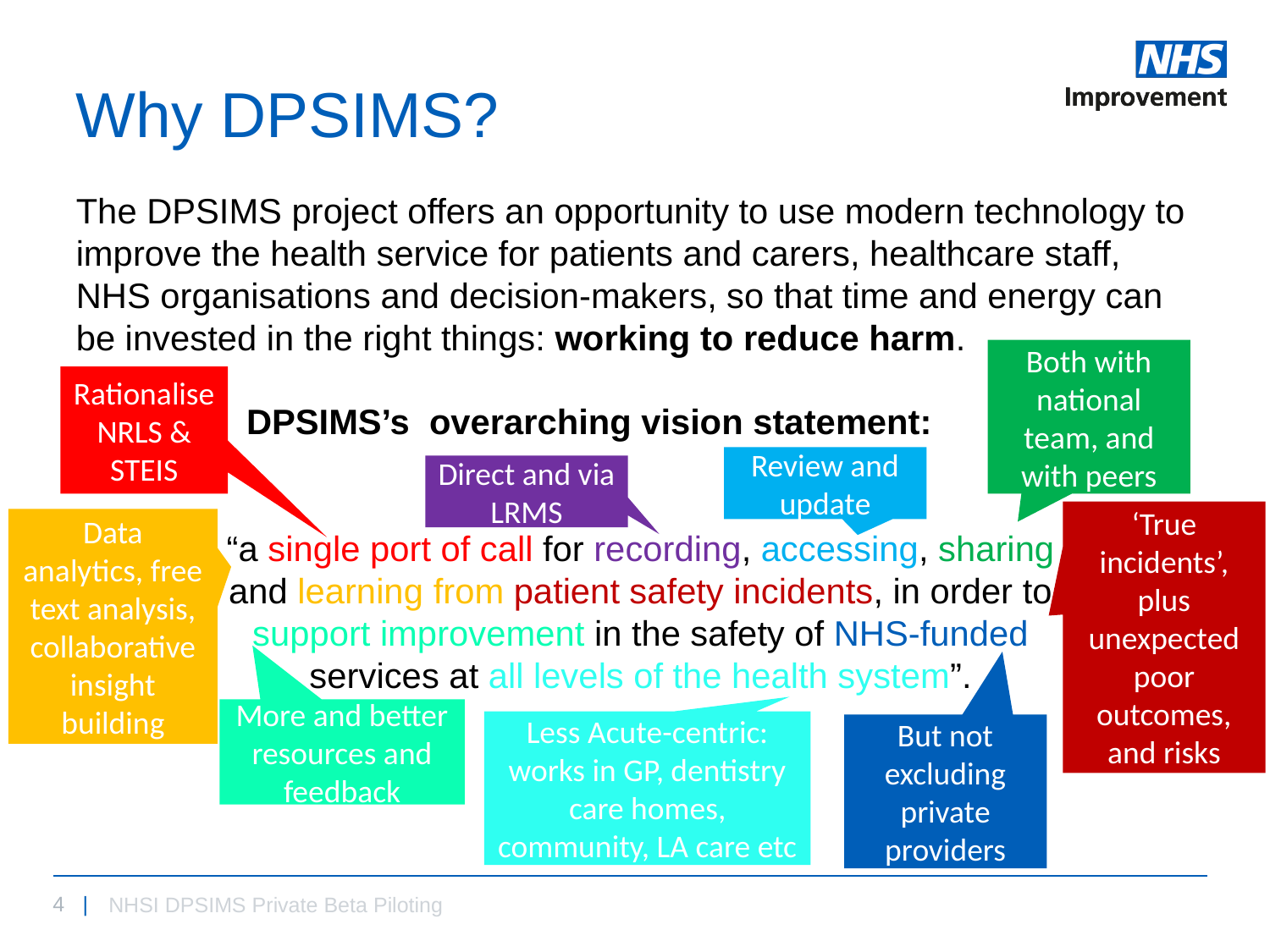

# Why DPSIMS?
The DPSIMS project offers an opportunity to use modern technology to improve the health service for patients and carers, healthcare staff, NHS organisations and decision-makers, so that time and energy can be invested in the right things: working to reduce harm.

Both with national team, and with peers
Rationalise NRLS & STEIS
    DPSIMS’s  overarching vision statement:

“a single port of call for recording, accessing, sharing and learning from patient safety incidents, in order to support improvement in the safety of NHS-funded services at all levels of the health system”.
Review and update
Direct and via LRMS
‘True incidents’, plus unexpected poor outcomes, and risks
Data analytics, free text analysis, collaborative insight building
More and better resources and feedback
Less Acute-centric: works in GP, dentistry care homes, community, LA care etc
But not excluding private providers
NHSI DPSIMS Private Beta Piloting